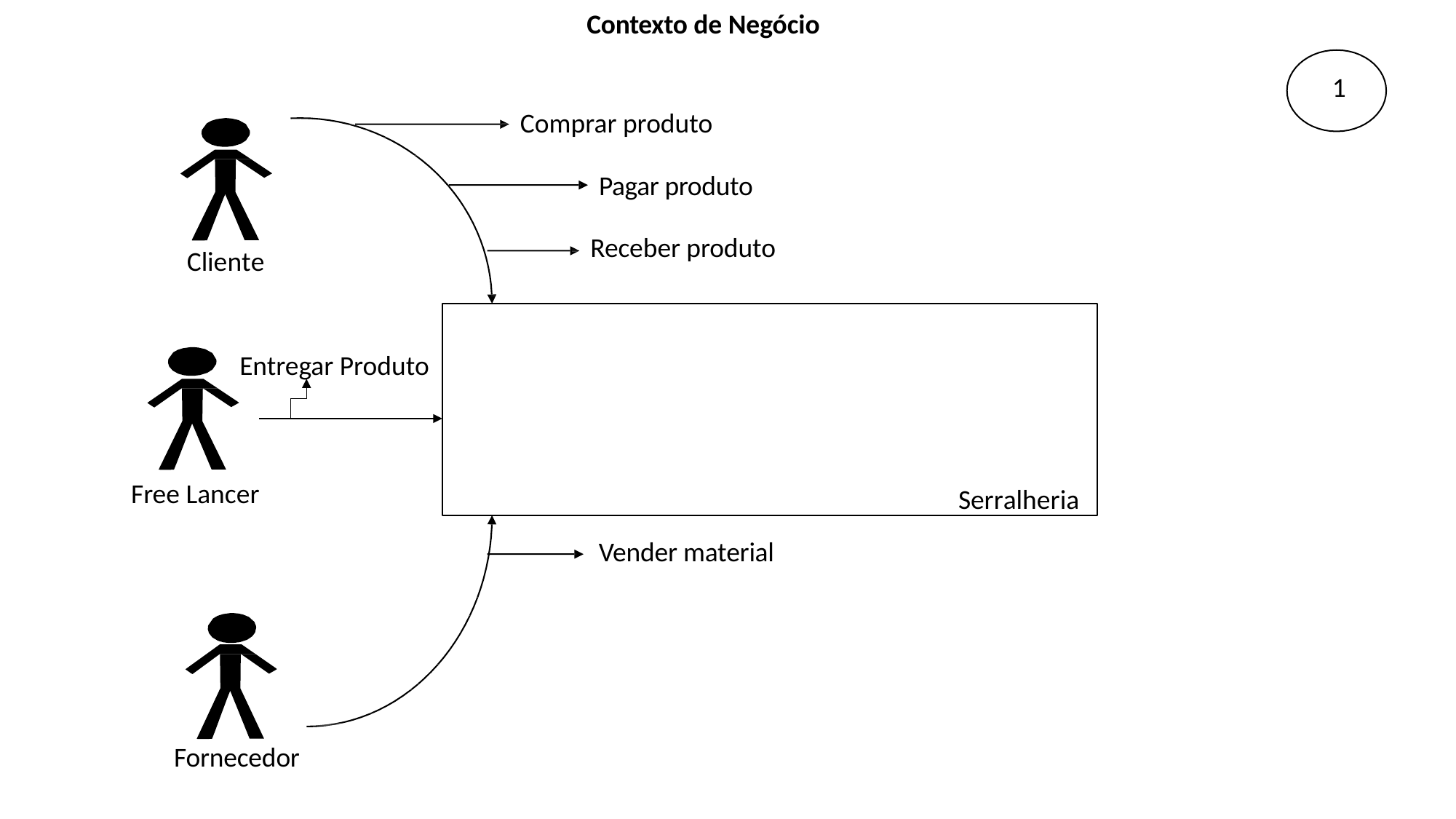

# Contexto de Negócio

1
Comprar produto

Pagar produto

Receber produto
Cliente

Serralheria
Entregar Produto

Free Lancer

Vender material

Fornecedor